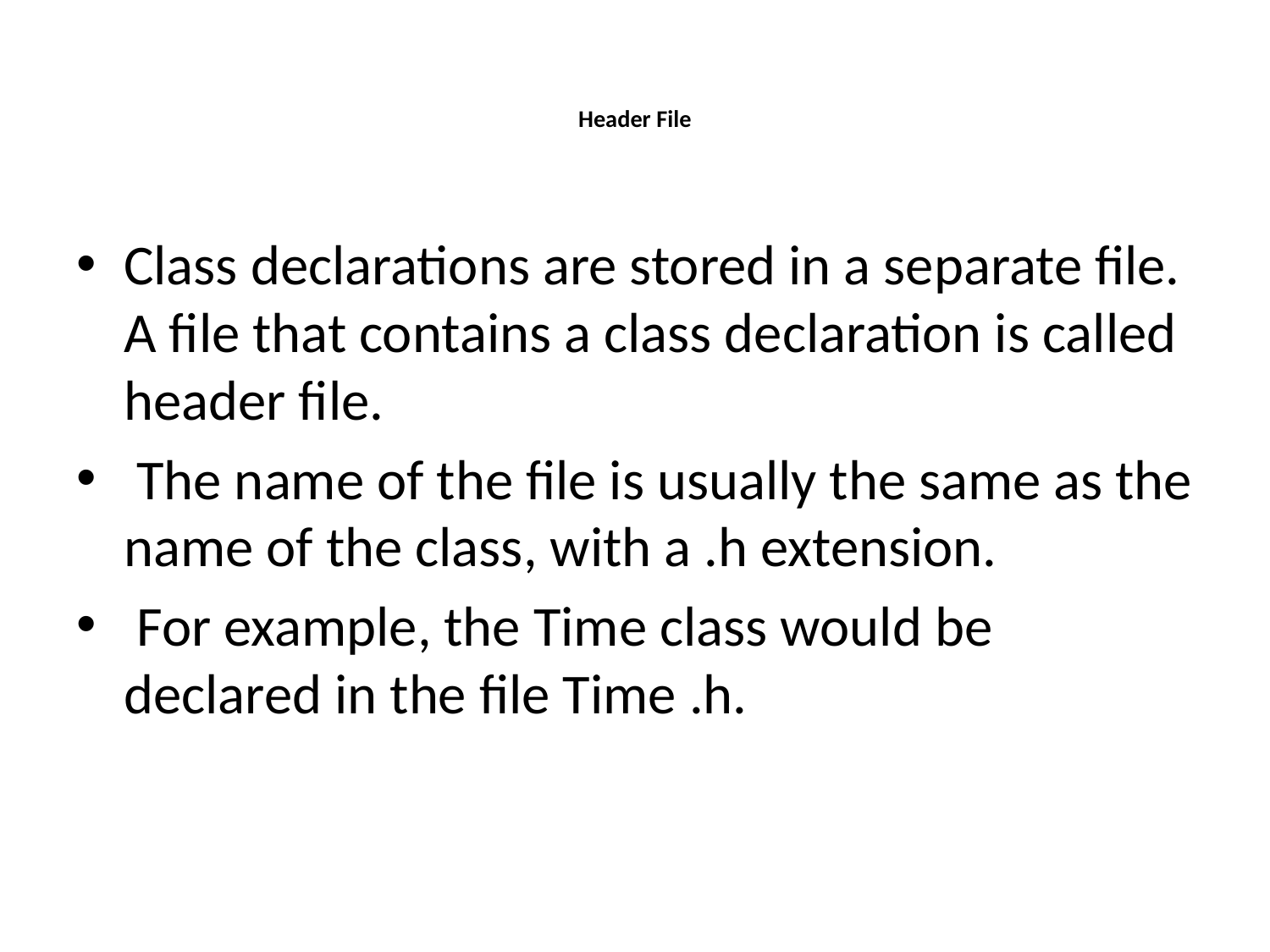

# Header File
Class declarations are stored in a separate file. A file that contains a class declaration is called header file.
 The name of the file is usually the same as the name of the class, with a .h extension.
 For example, the Time class would be declared in the file Time .h.